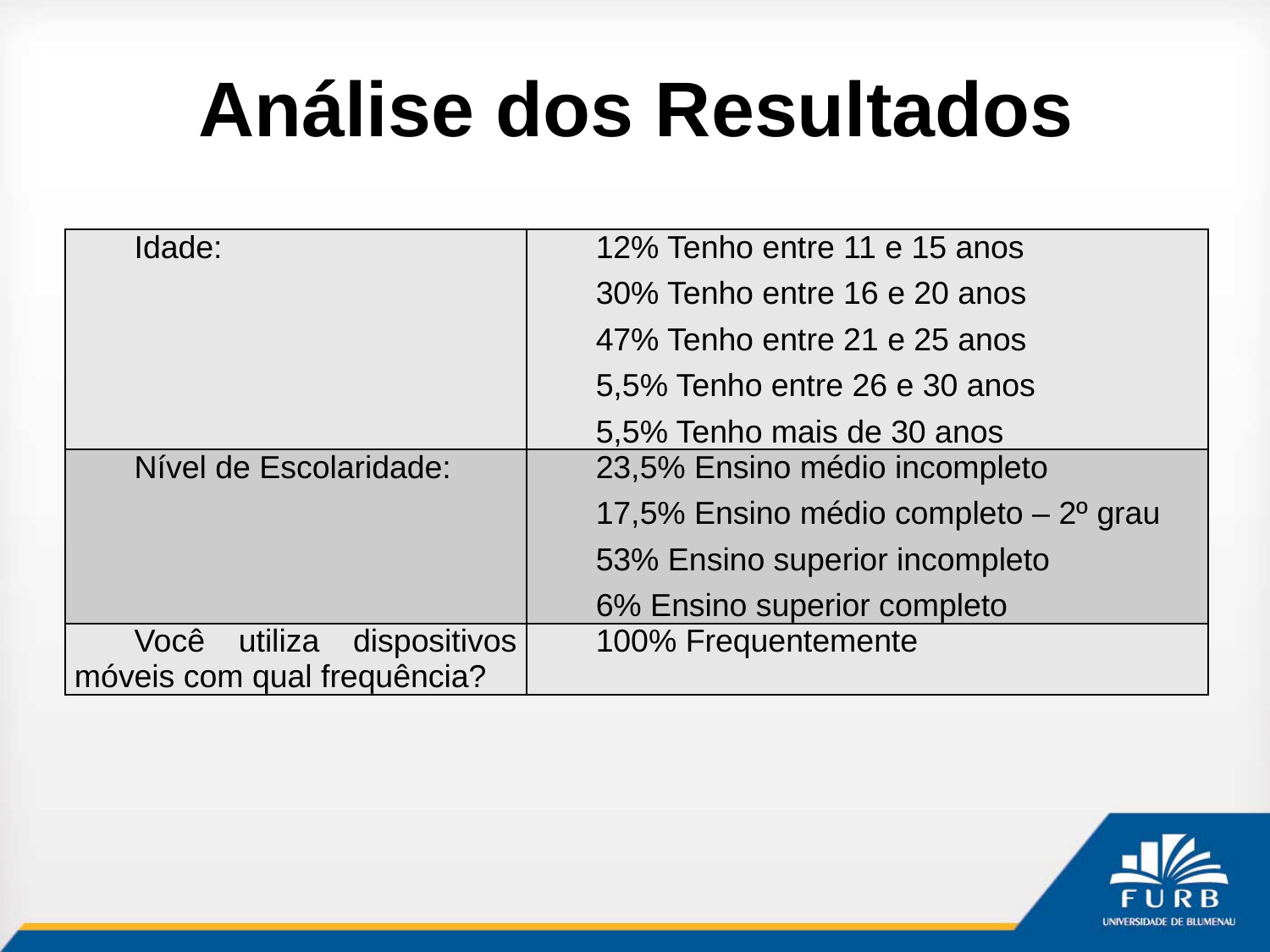

# Análise dos Resultados
| Idade: | 12% Tenho entre 11 e 15 anos 30% Tenho entre 16 e 20 anos 47% Tenho entre 21 e 25 anos 5,5% Tenho entre 26 e 30 anos 5,5% Tenho mais de 30 anos |
| --- | --- |
| Nível de Escolaridade: | 23,5% Ensino médio incompleto 17,5% Ensino médio completo – 2º grau 53% Ensino superior incompleto 6% Ensino superior completo |
| Você utiliza dispositivos móveis com qual frequência? | 100% Frequentemente |